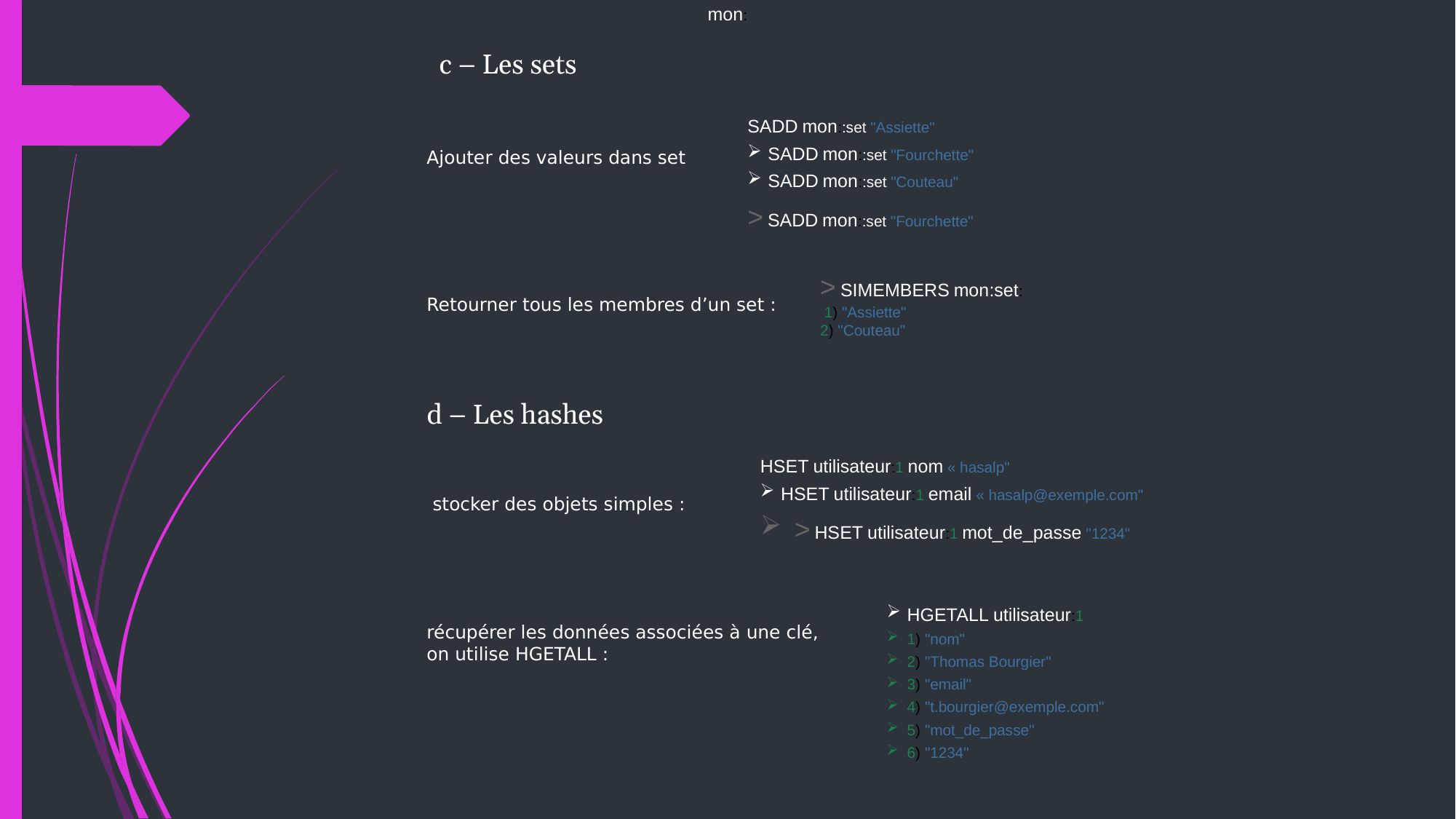

mon:

c – Les sets
SADD mon::set "Assiette"
SADD mon::set "Fourchette"
SADD mon::set "Couteau"
> SADD mon::set "Fourchette"
Ajouter des valeurs dans set
> SIMEMBERS mon:set:
 1) "Assiette"
2) "Couteau"
Retourner tous les membres d’un set :
d – Les hashes
HSET utilisateur:1 nom « hasalp"
HSET utilisateur:1 email « hasalp@exemple.com"
> HSET utilisateur:1 mot_de_passe "1234"
 stocker des objets simples :
HGETALL utilisateur:1
1) "nom"
2) "Thomas Bourgier"
3) "email"
4) "t.bourgier@exemple.com"
5) "mot_de_passe"
6) "1234"
récupérer les données associées à une clé, on utilise HGETALL :